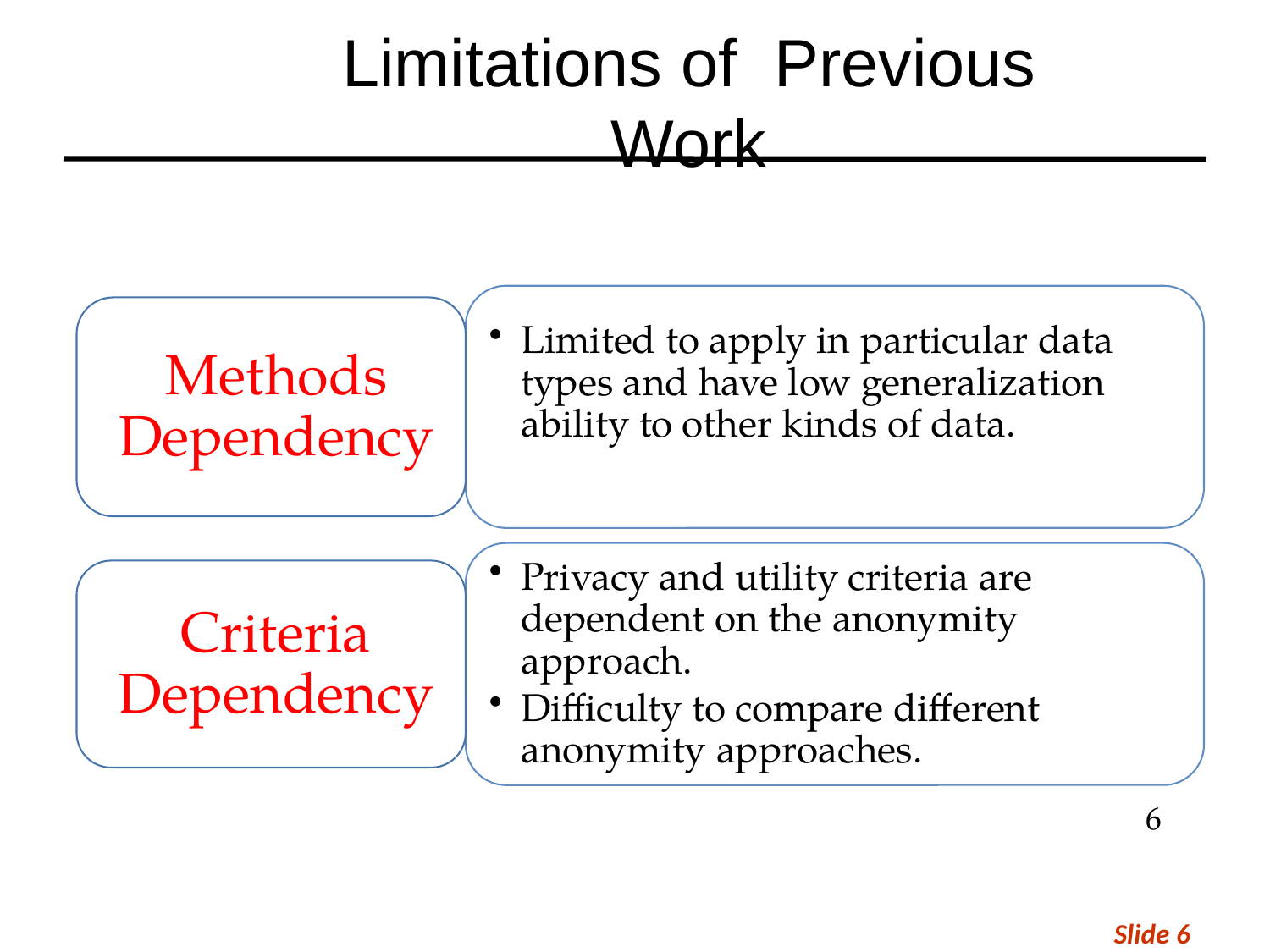

# Limitations of  Previous Work
Limited to apply in particular data types and have low generalization ability to other kinds of data.

Methods Dependency
Privacy and utility criteria are dependent on the anonymity approach.
Difficulty to compare different anonymity approaches.
Criteria Dependency
6